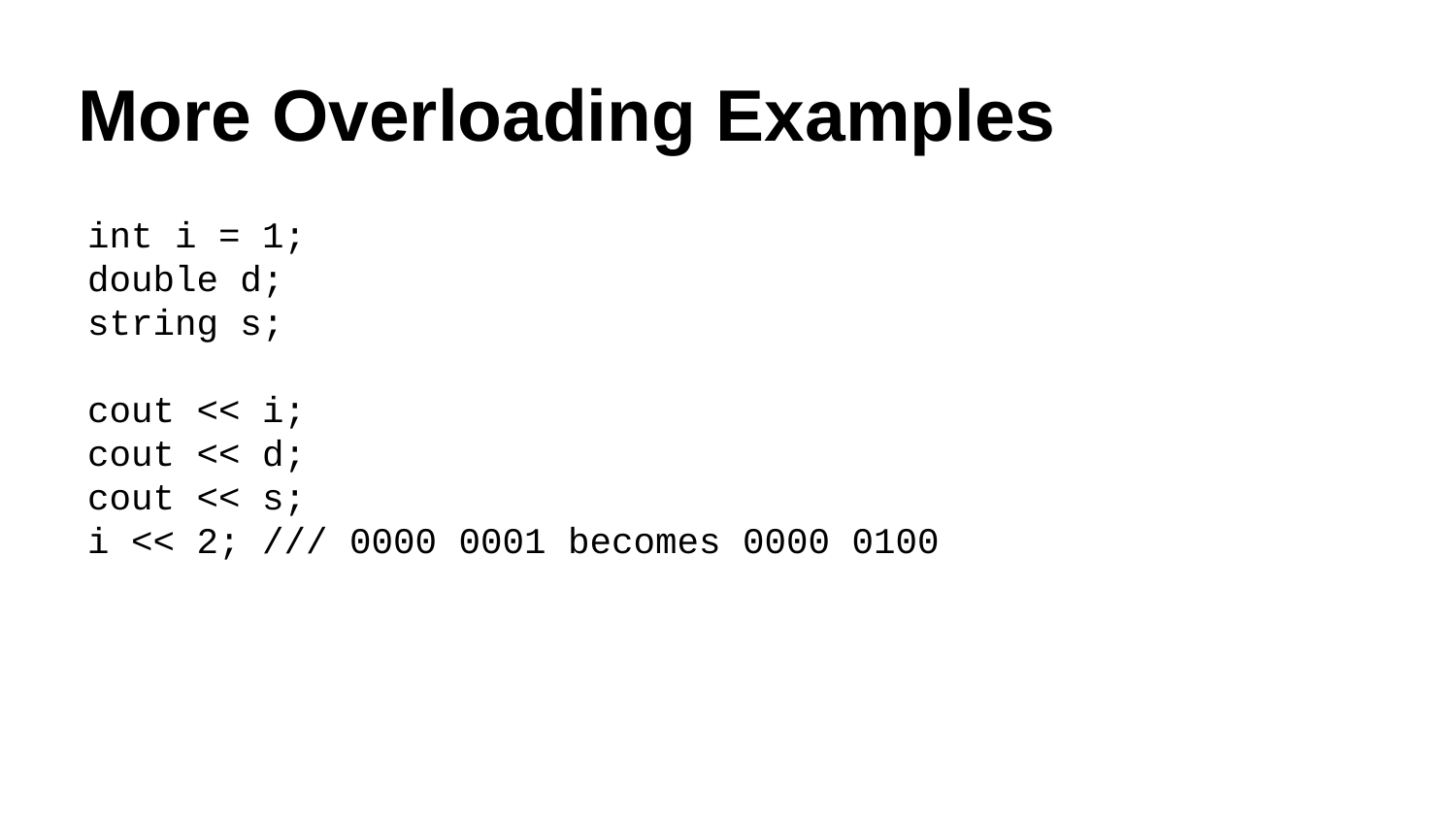

# More Overloading Examples
int i = 1;
double d;
string s;

cout << i;
cout << d;
cout << s;
i << 2; /// 0000 0001 becomes 0000 0100